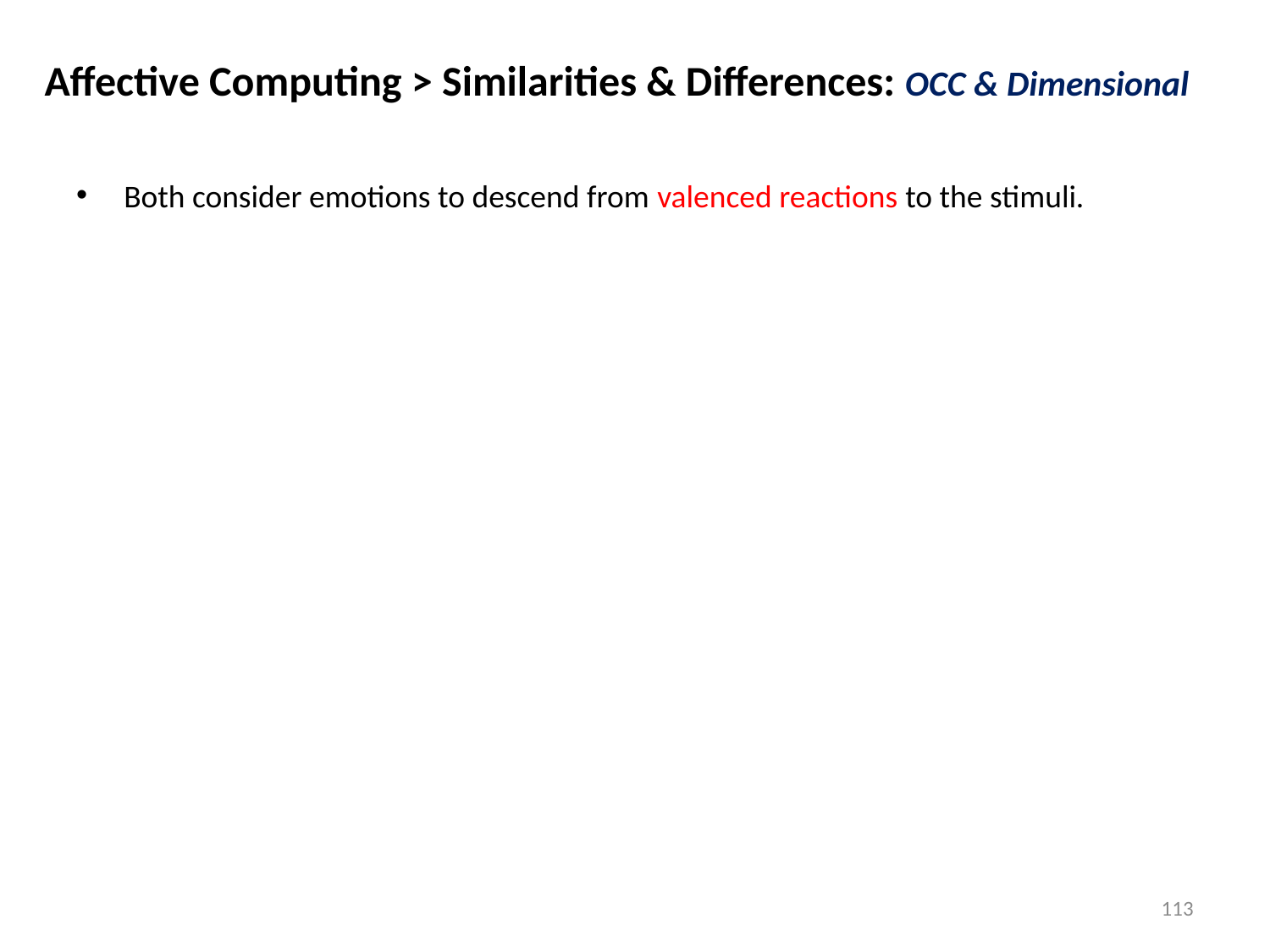

Affective Computing > Similarities & Differences: OCC & Dimensional
Both consider emotions to descend from valenced reactions to the stimuli.
113